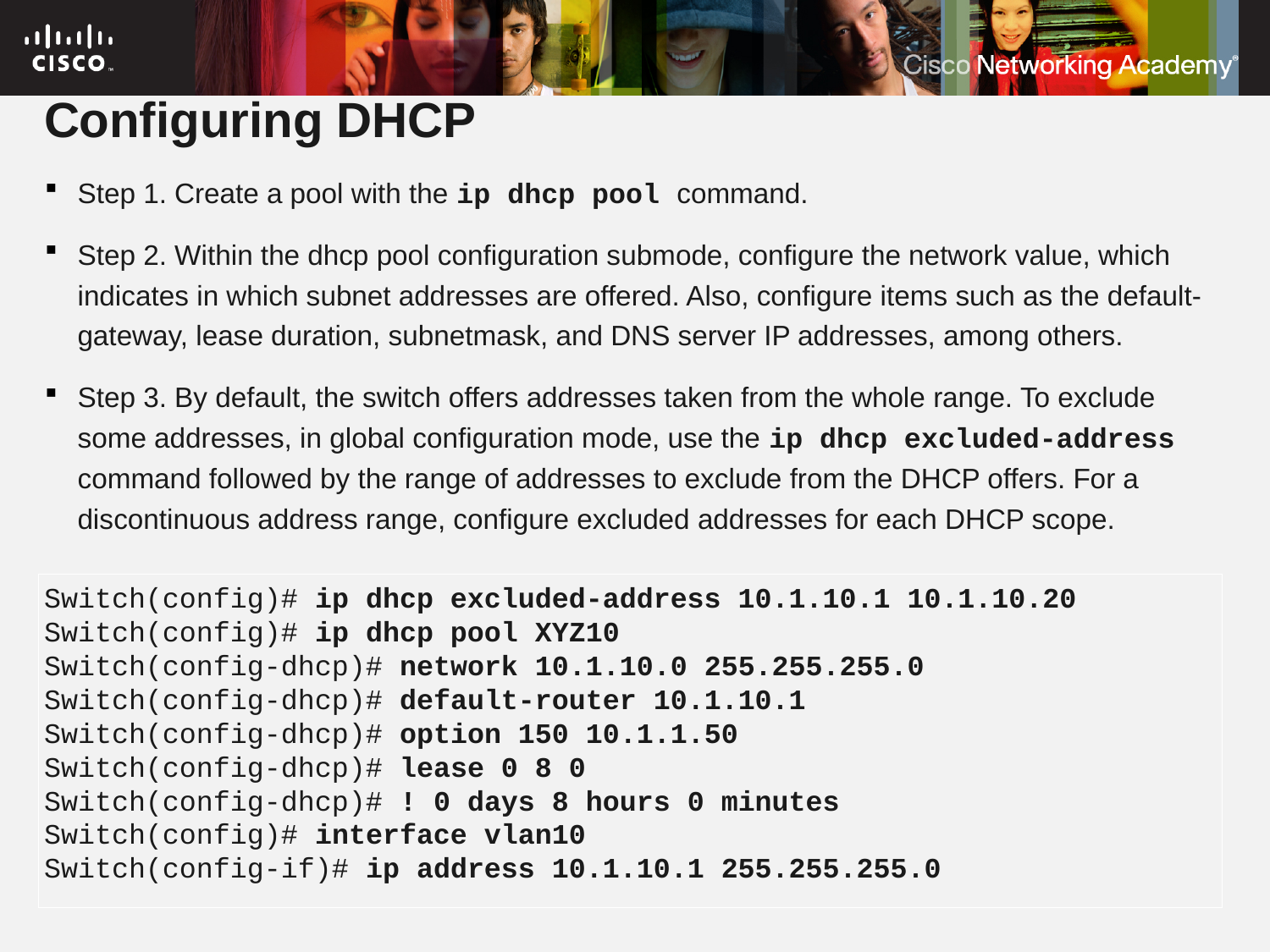

# Configuring DHCP
Step 1. Create a pool with the ip dhcp pool command.
Step 2. Within the dhcp pool configuration submode, configure the network value, which indicates in which subnet addresses are offered. Also, configure items such as the default-gateway, lease duration, subnetmask, and DNS server IP addresses, among others.
Step 3. By default, the switch offers addresses taken from the whole range. To exclude some addresses, in global configuration mode, use the ip dhcp excluded-address command followed by the range of addresses to exclude from the DHCP offers. For a discontinuous address range, configure excluded addresses for each DHCP scope.

Switch(config)# ip dhcp excluded-address 10.1.10.1 10.1.10.20
Switch(config)# ip dhcp pool XYZ10
Switch(config-dhcp)# network 10.1.10.0 255.255.255.0
Switch(config-dhcp)# default-router 10.1.10.1
Switch(config-dhcp)# option 150 10.1.1.50
Switch(config-dhcp)# lease 0 8 0
Switch(config-dhcp)# ! 0 days 8 hours 0 minutes
Switch(config)# interface vlan10
Switch(config-if)# ip address 10.1.10.1 255.255.255.0